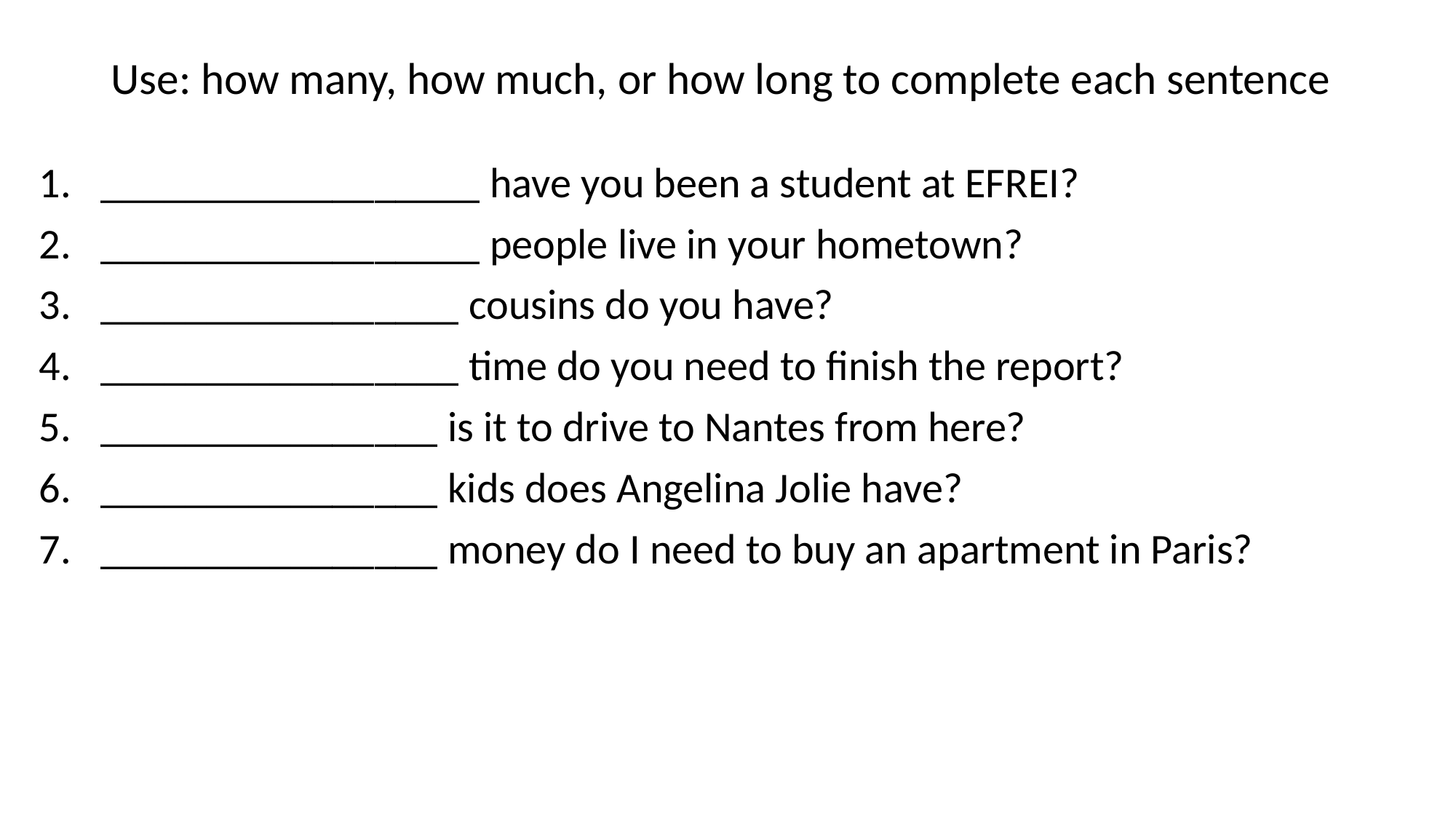

# Use: how many, how much, or how long to complete each sentence
__________________ have you been a student at EFREI?
__________________ people live in your hometown?
_________________ cousins do you have?
_________________ time do you need to finish the report?
________________ is it to drive to Nantes from here?
________________ kids does Angelina Jolie have?
________________ money do I need to buy an apartment in Paris?